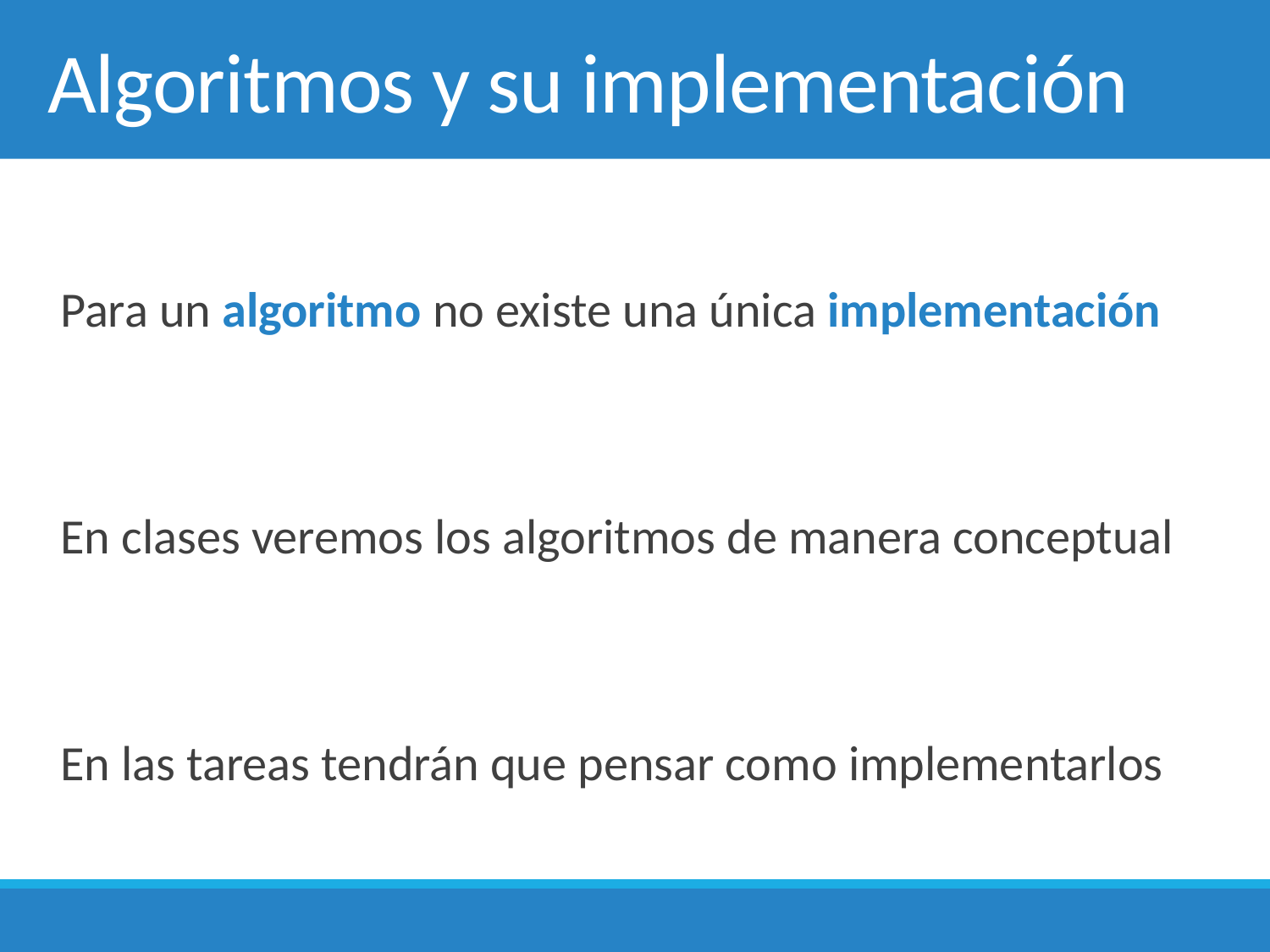

# Algoritmos y su implementación
Para un algoritmo no existe una única implementación

En clases veremos los algoritmos de manera conceptual

En las tareas tendrán que pensar como implementarlos